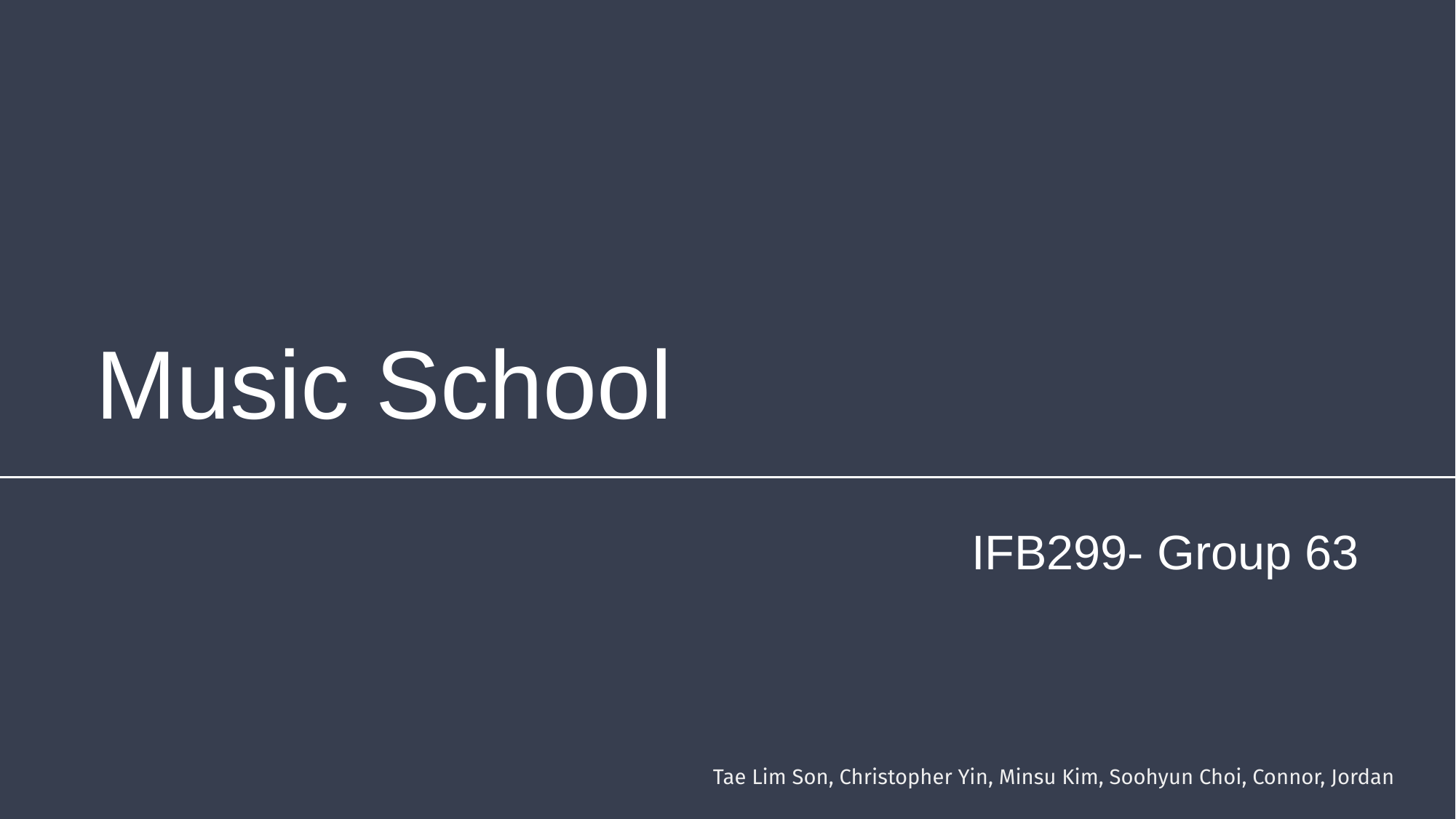

# Music School
IFB299- Group 63
Tae Lim Son, Christopher Yin, Minsu Kim, Soohyun Choi, Connor, Jordan